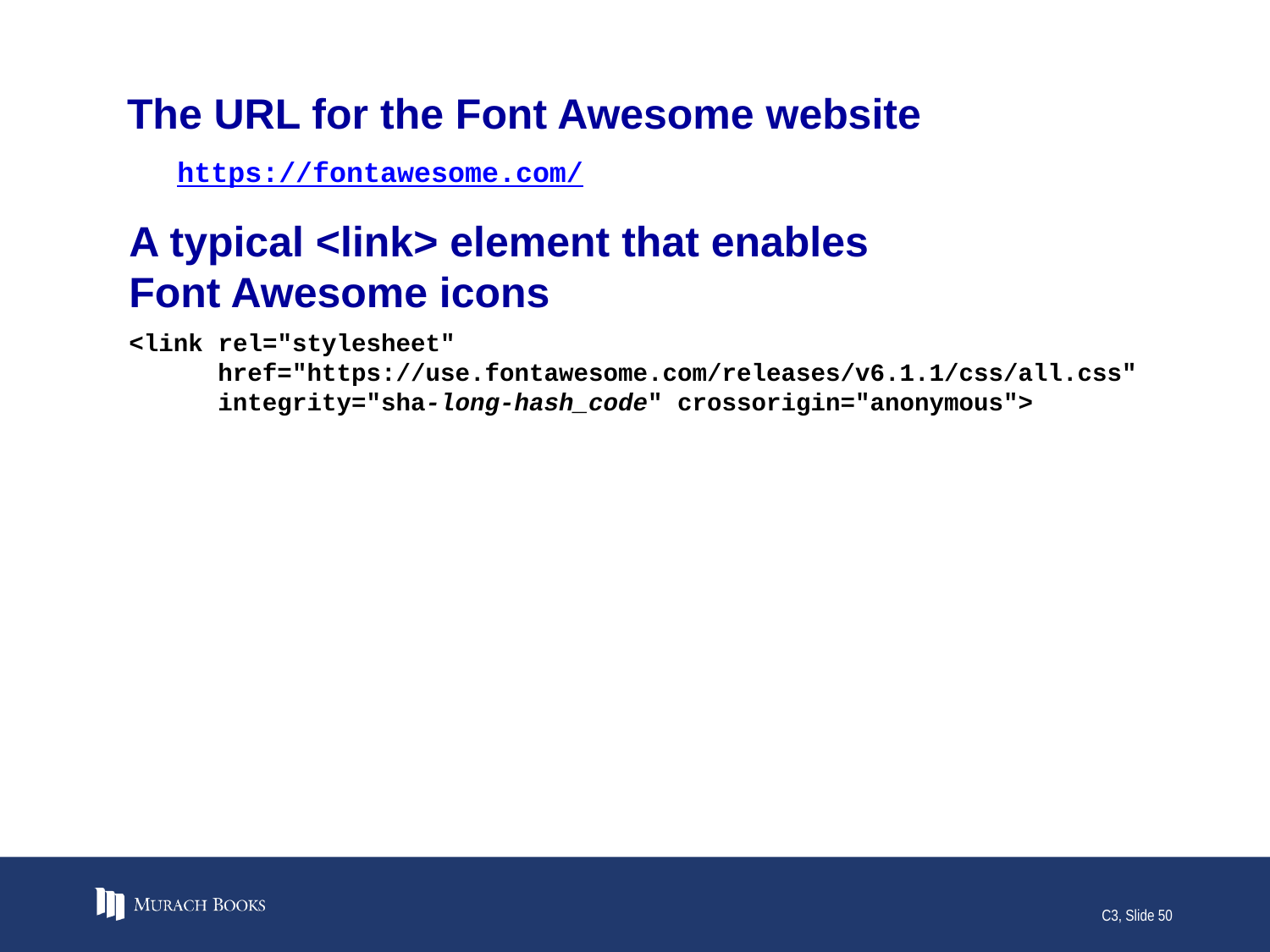

# The URL for the Font Awesome website
https://fontawesome.com/
A typical <link> element that enables
Font Awesome icons
<link rel="stylesheet"
      href="https://use.fontawesome.com/releases/v6.1.1/css/all.css"
      integrity="sha-long-hash_code" crossorigin="anonymous">

C3, Slide 50